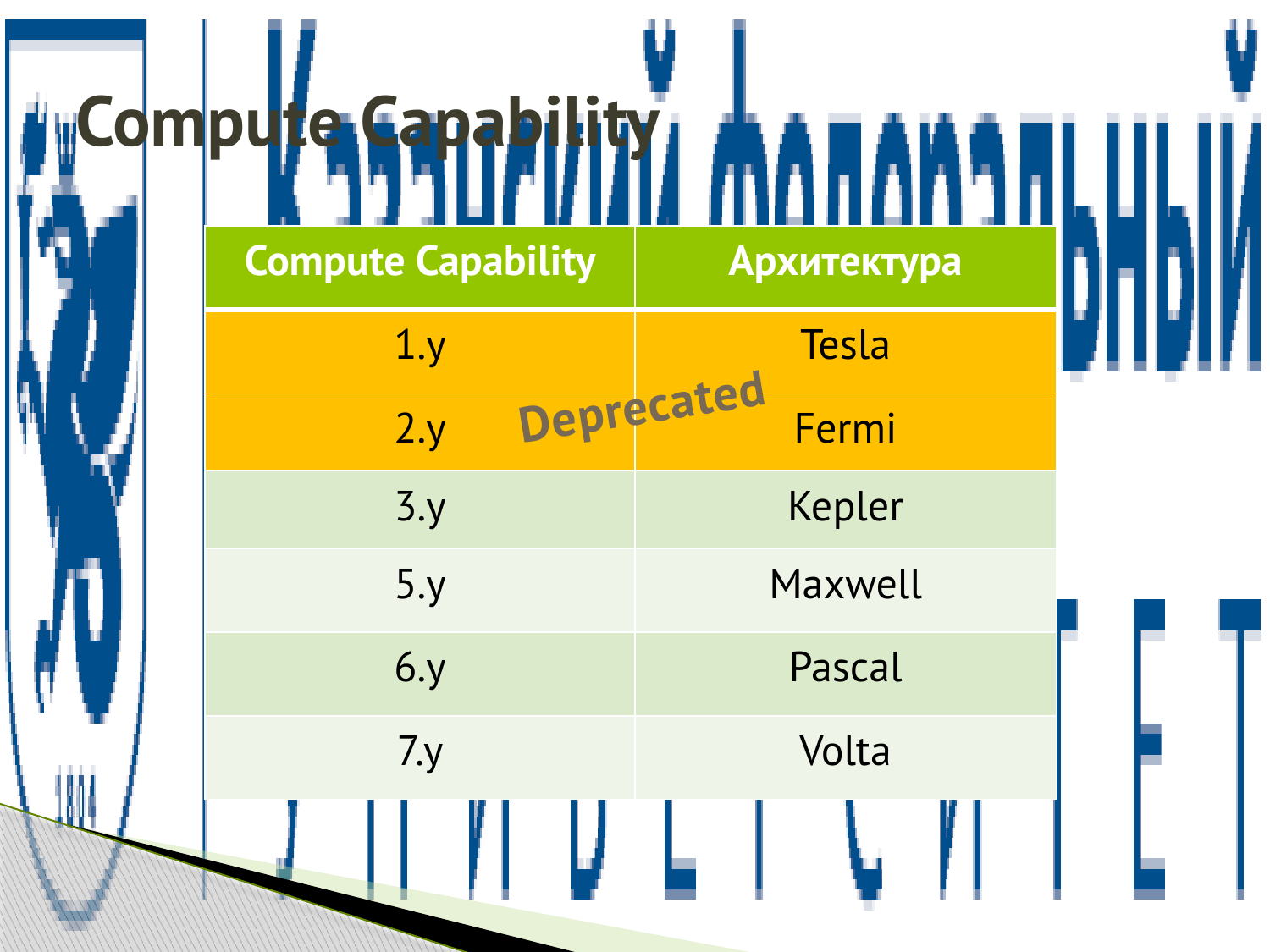

# Compute Capability
| Compute Capability | Архитектура |
| --- | --- |
| 1.y | Tesla |
| 2.y | Fermi |
| 3.y | Kepler |
| 5.y | Maxwell |
| 6.y | Pascal |
| 7.y | Volta |
Deprecated